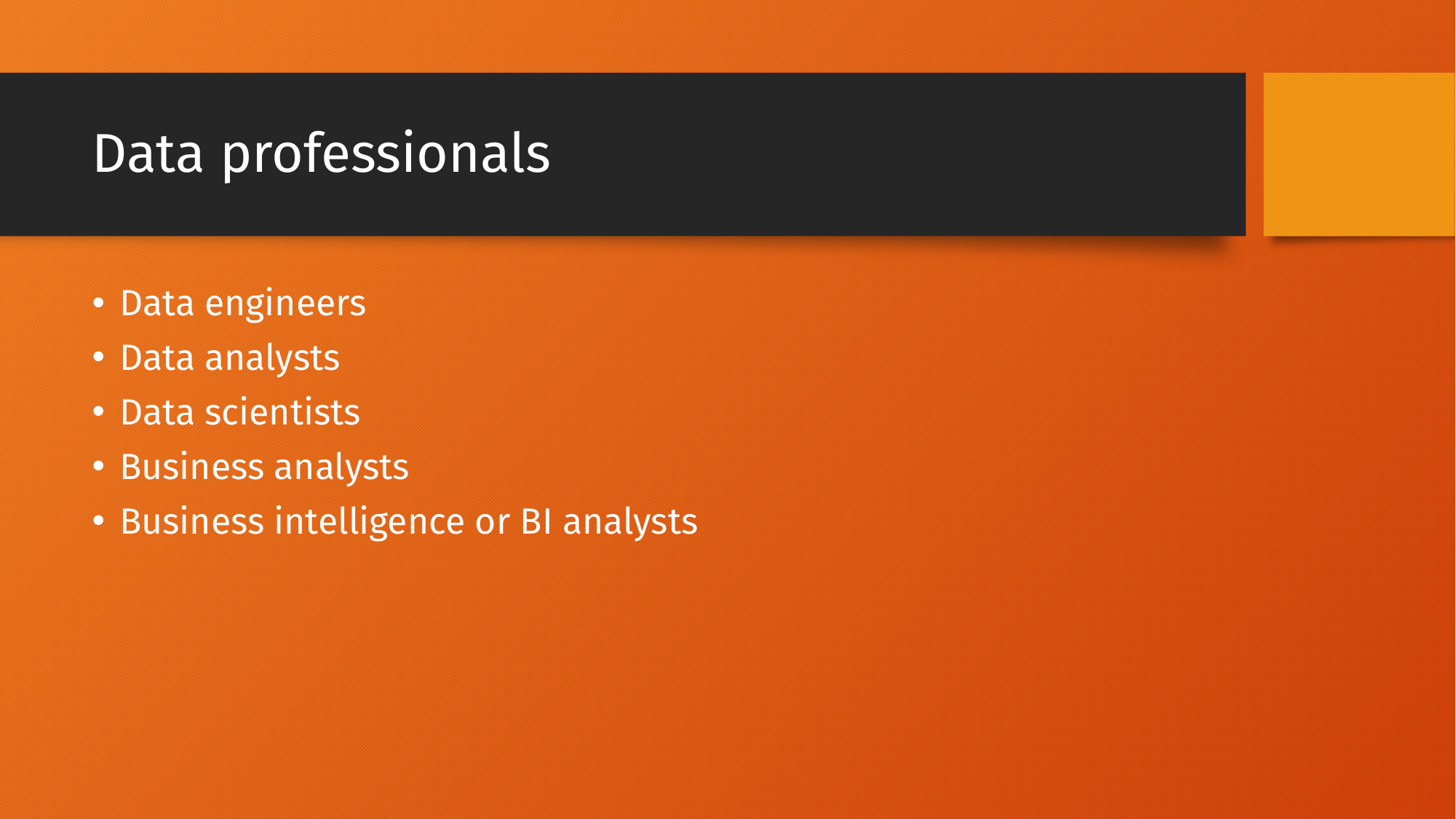

# Data professionals
Data engineers
Data analysts
Data scientists
Business analysts
Business intelligence or BI analysts